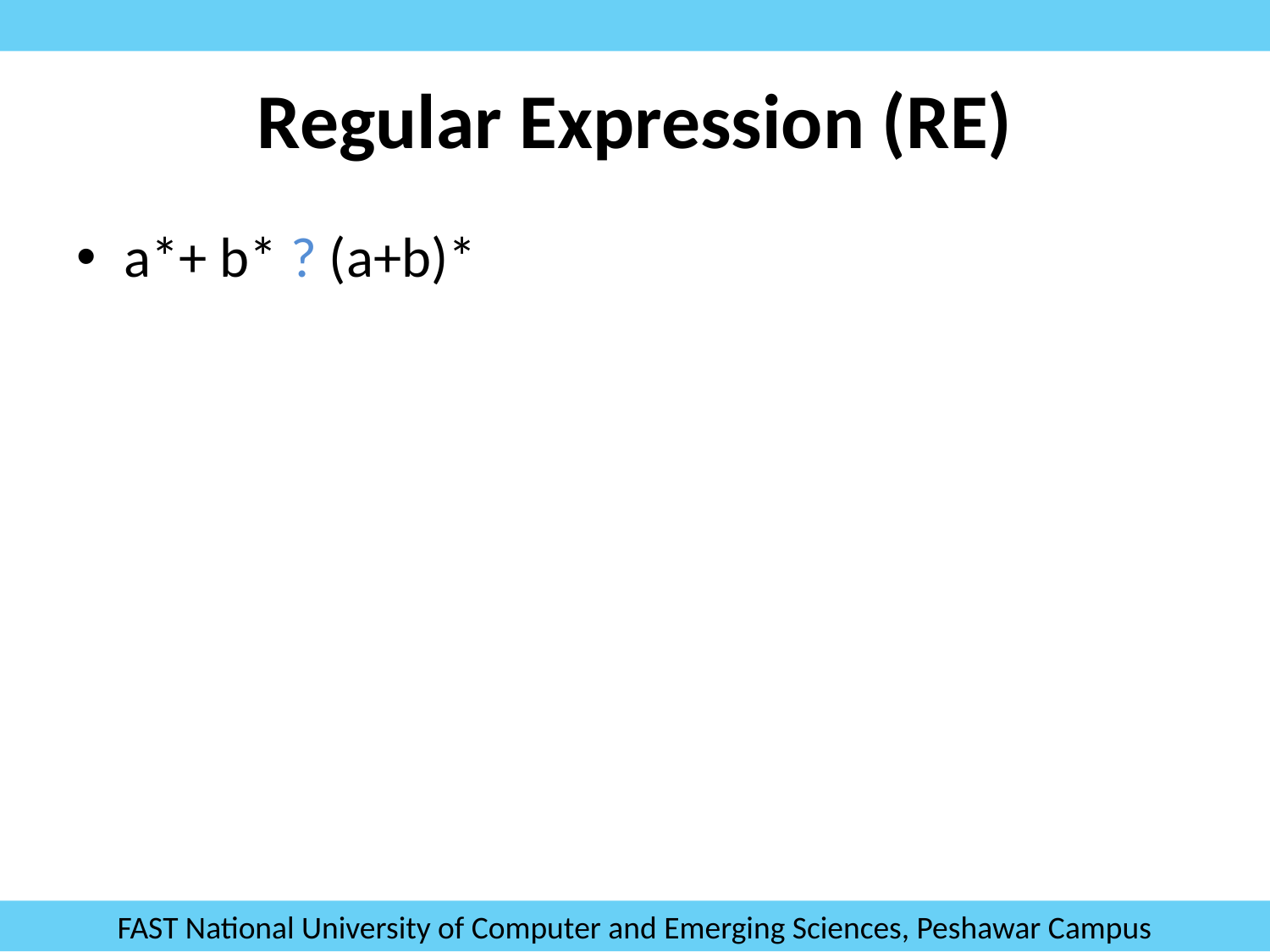

# Regular Expression (RE)
a*+ b* ? (a+b)*

FAST National University of Computer and Emerging Sciences, Peshawar Campus